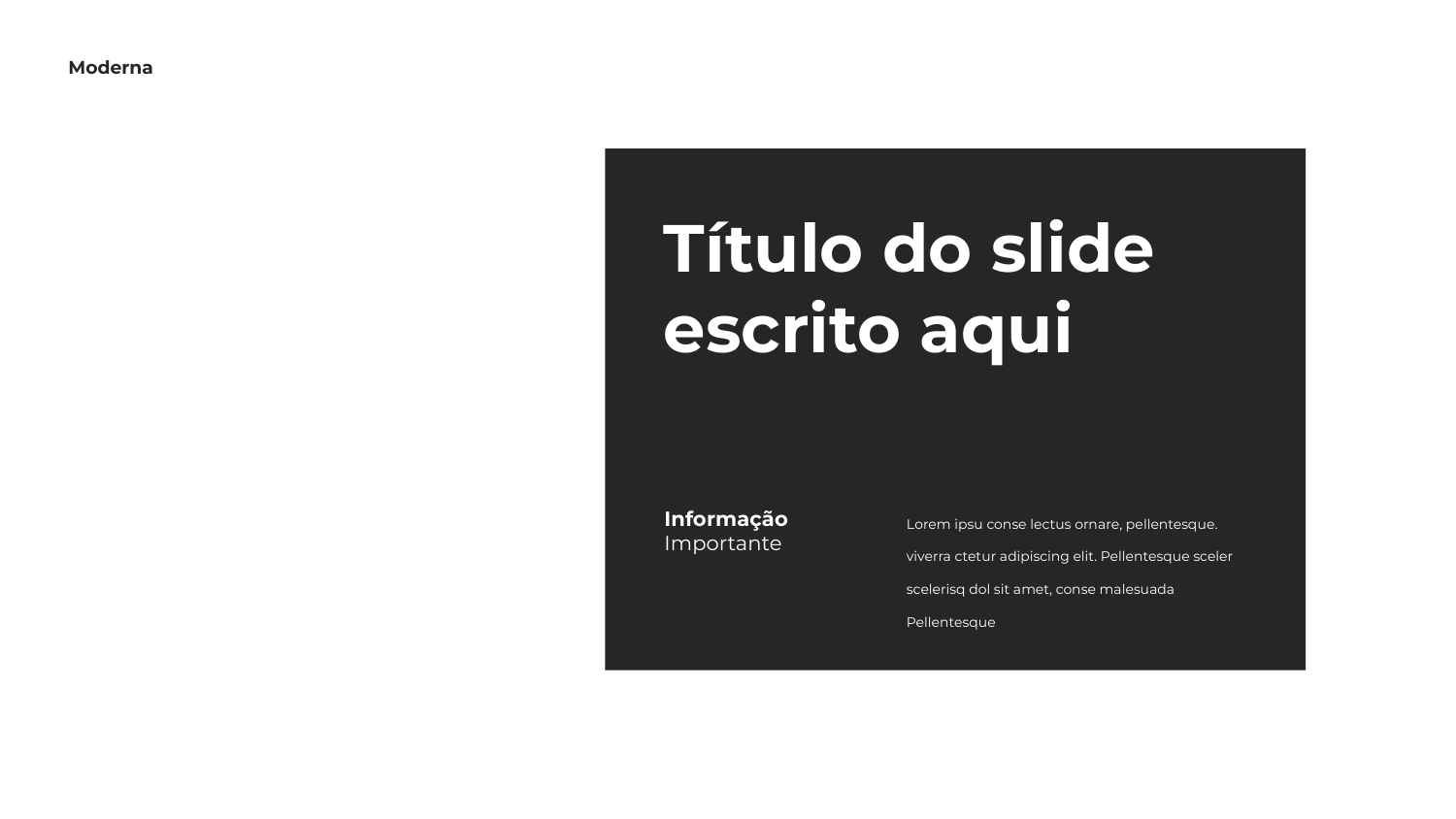

Moderna

Título do slide escrito aqui
Lorem ipsu conse lectus ornare, pellentesque. viverra ctetur adipiscing elit. Pellentesque sceler scelerisq dol sit amet, conse malesuada Pellentesque
Informação
Importante